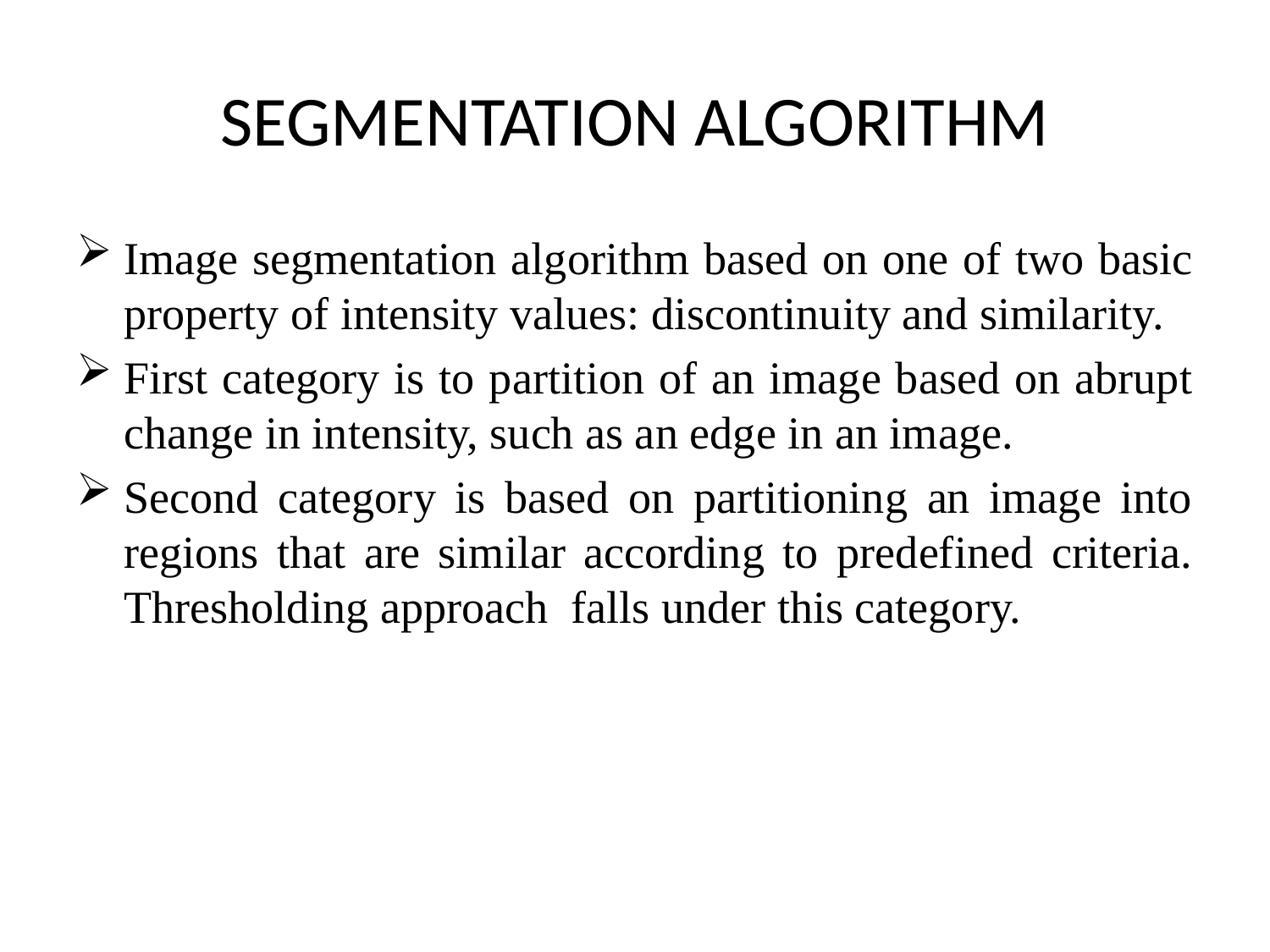

# SEGMENTATION ALGORITHM
Image segmentation algorithm based on one of two basic property of intensity values: discontinuity and similarity.
First category is to partition of an image based on abrupt change in intensity, such as an edge in an image.
Second category is based on partitioning an image into regions that are similar according to predefined criteria. Thresholding approach  falls under this category.